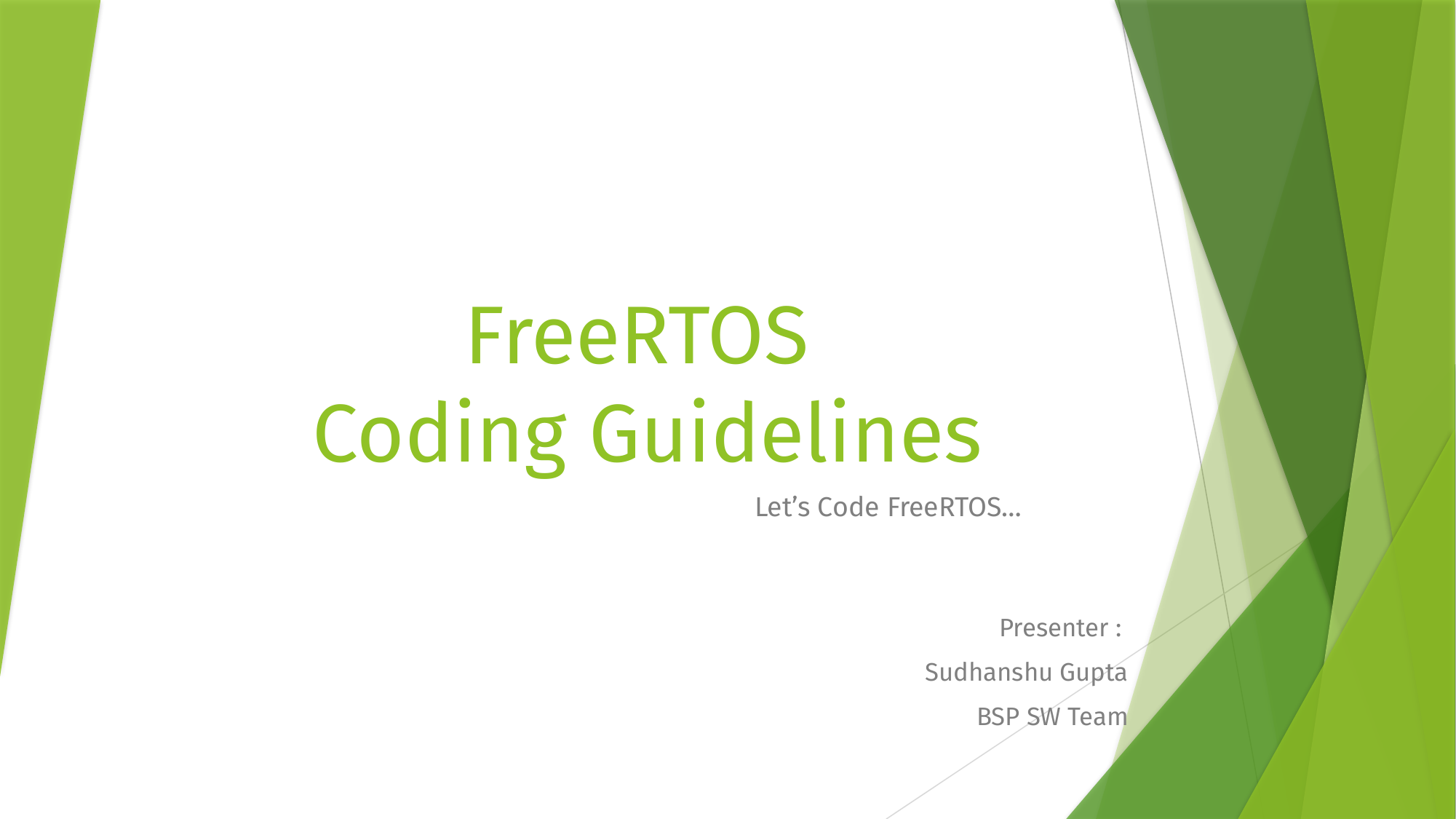

# FreeRTOS Coding Guidelines
Let’s Code FreeRTOS…
Presenter :
Sudhanshu Gupta
BSP SW Team